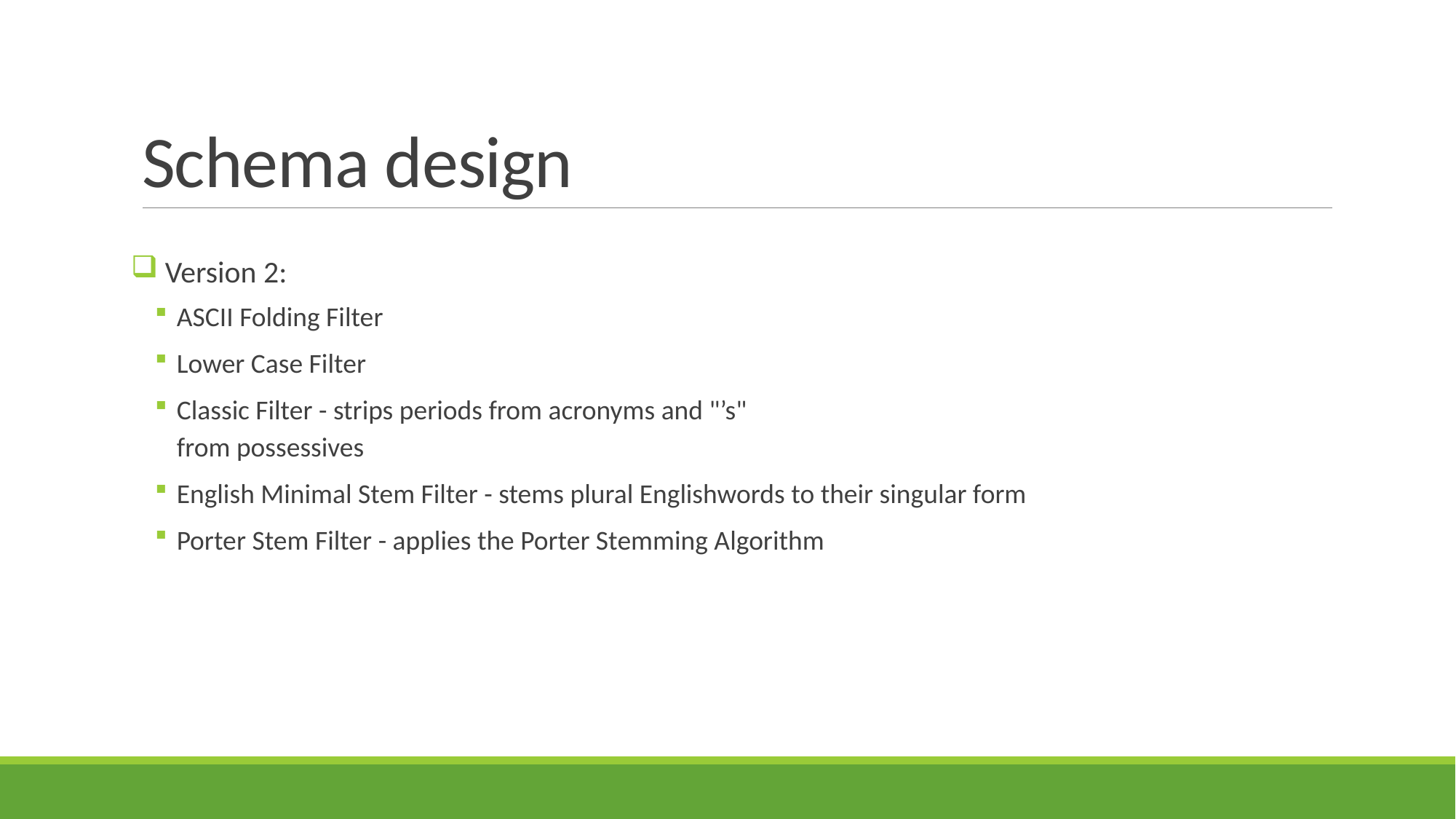

# Schema design
 Version 2:
ASCII Folding Filter
Lower Case Filter
Classic Filter - strips periods from acronyms and "’s"
from possessives
English Minimal Stem Filter - stems plural Englishwords to their singular form
Porter Stem Filter - applies the Porter Stemming Algorithm